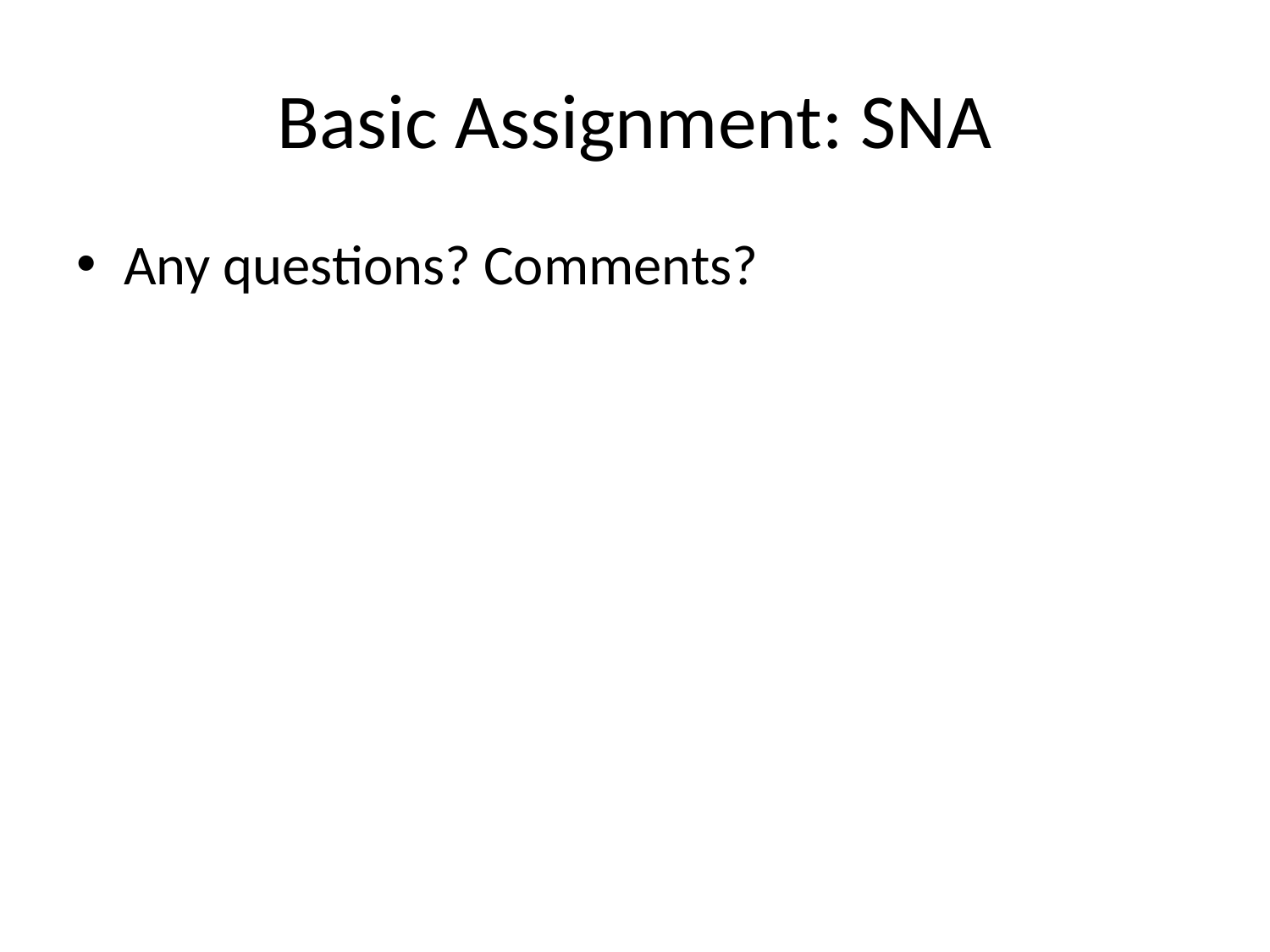

# Basic Assignment: SNA
Any questions? Comments?